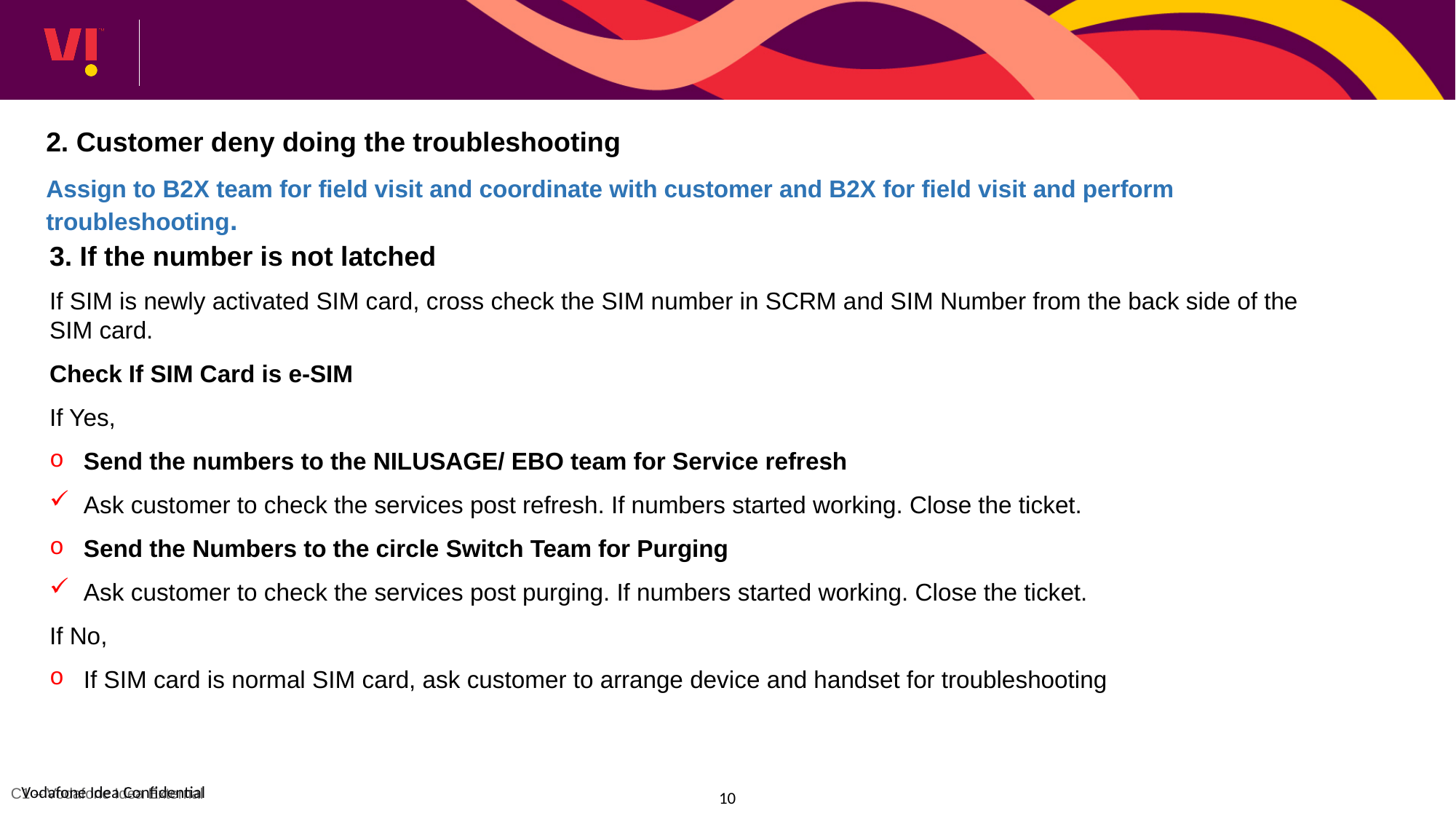

2. Customer deny doing the troubleshooting
Assign to B2X team for field visit and coordinate with customer and B2X for field visit and perform troubleshooting.
3. If the number is not latched
If SIM is newly activated SIM card, cross check the SIM number in SCRM and SIM Number from the back side of the SIM card.
Check If SIM Card is e-SIM
If Yes,
Send the numbers to the NILUSAGE/ EBO team for Service refresh
Ask customer to check the services post refresh. If numbers started working. Close the ticket.
Send the Numbers to the circle Switch Team for Purging
Ask customer to check the services post purging. If numbers started working. Close the ticket.
If No,
If SIM card is normal SIM card, ask customer to arrange device and handset for troubleshooting
10